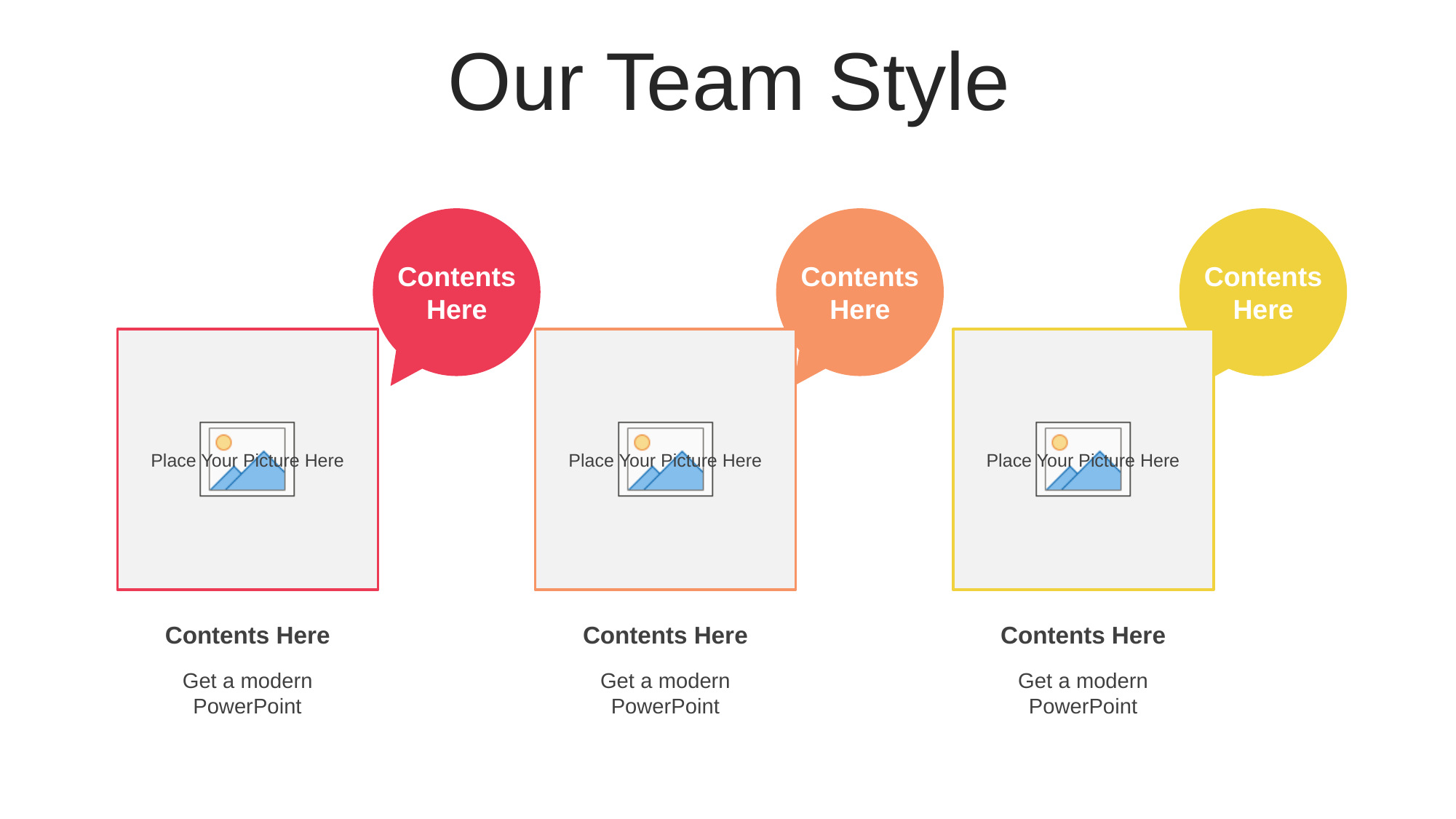

Our Team Style

Contents Here
Contents Here
Contents Here

Contents Here
Get a modern PowerPoint
Contents Here
Get a modern PowerPoint
Contents Here
Get a modern PowerPoint